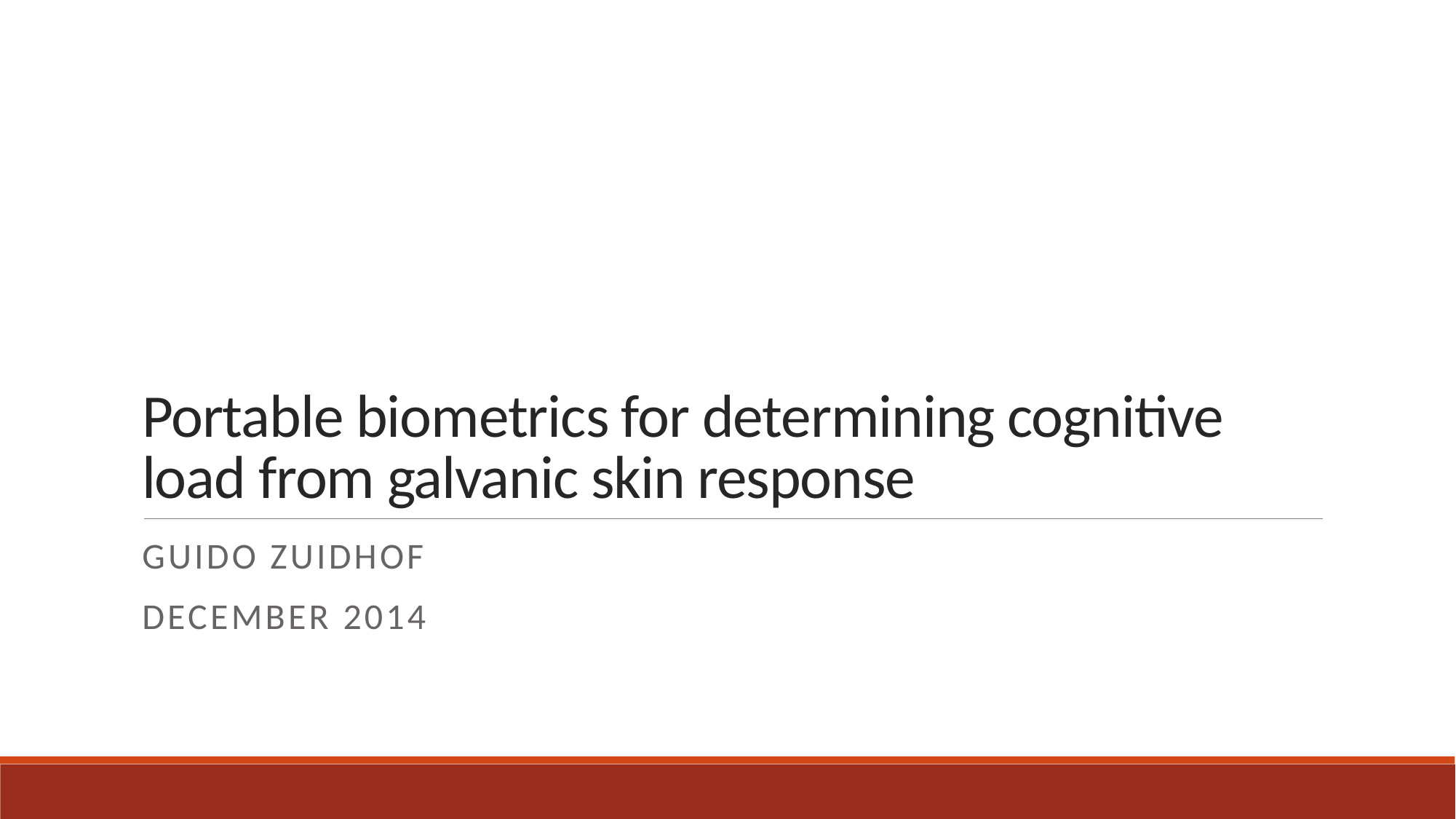

# Portable biometrics for determining cognitive load from galvanic skin response
Guido Zuidhof
December 2014